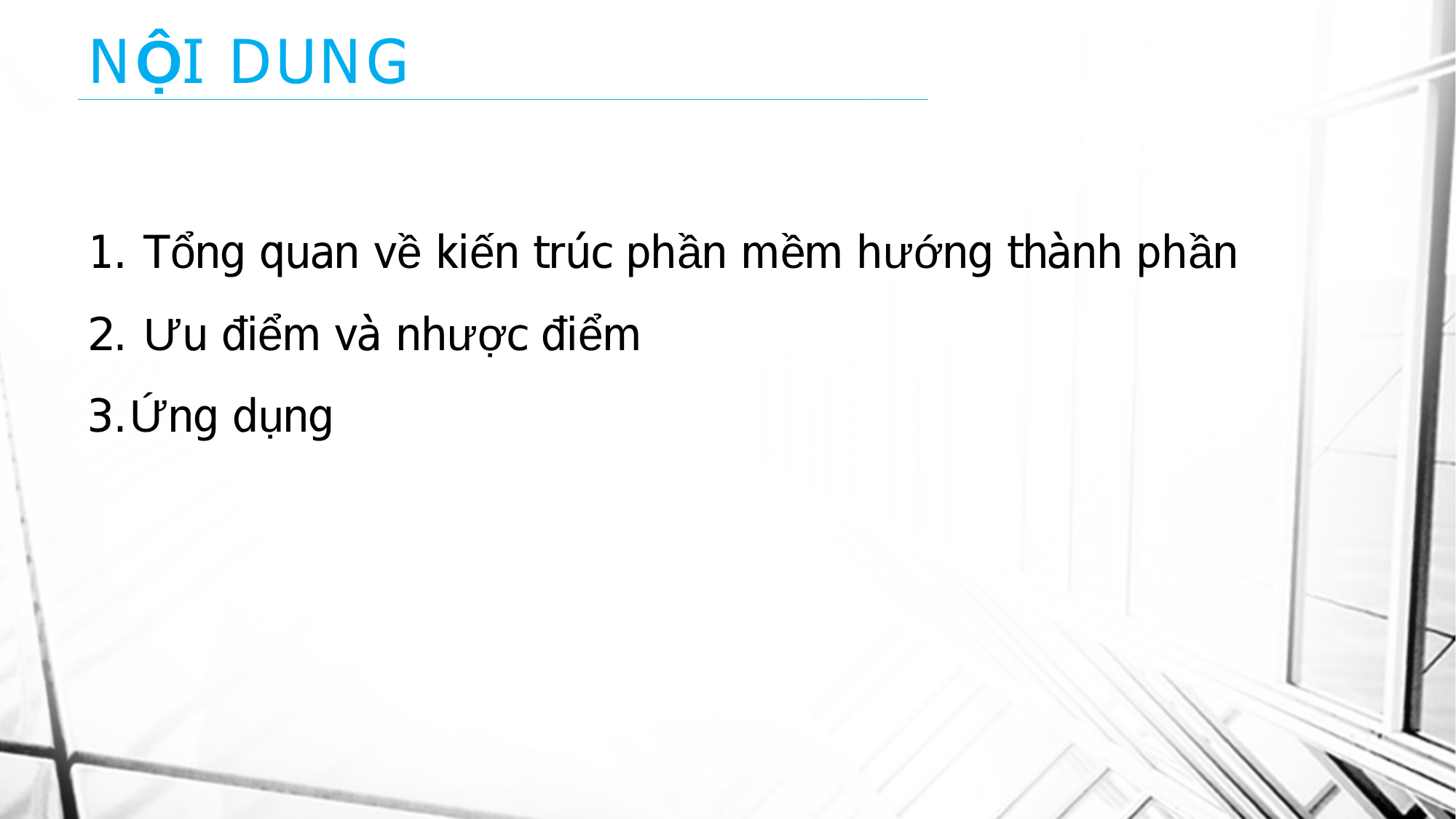

# NỘI DUNG
 Tổng quan về kiến trúc phần mềm hướng thành phần
 Ưu điểm và nhược điểm
Ứng dụng